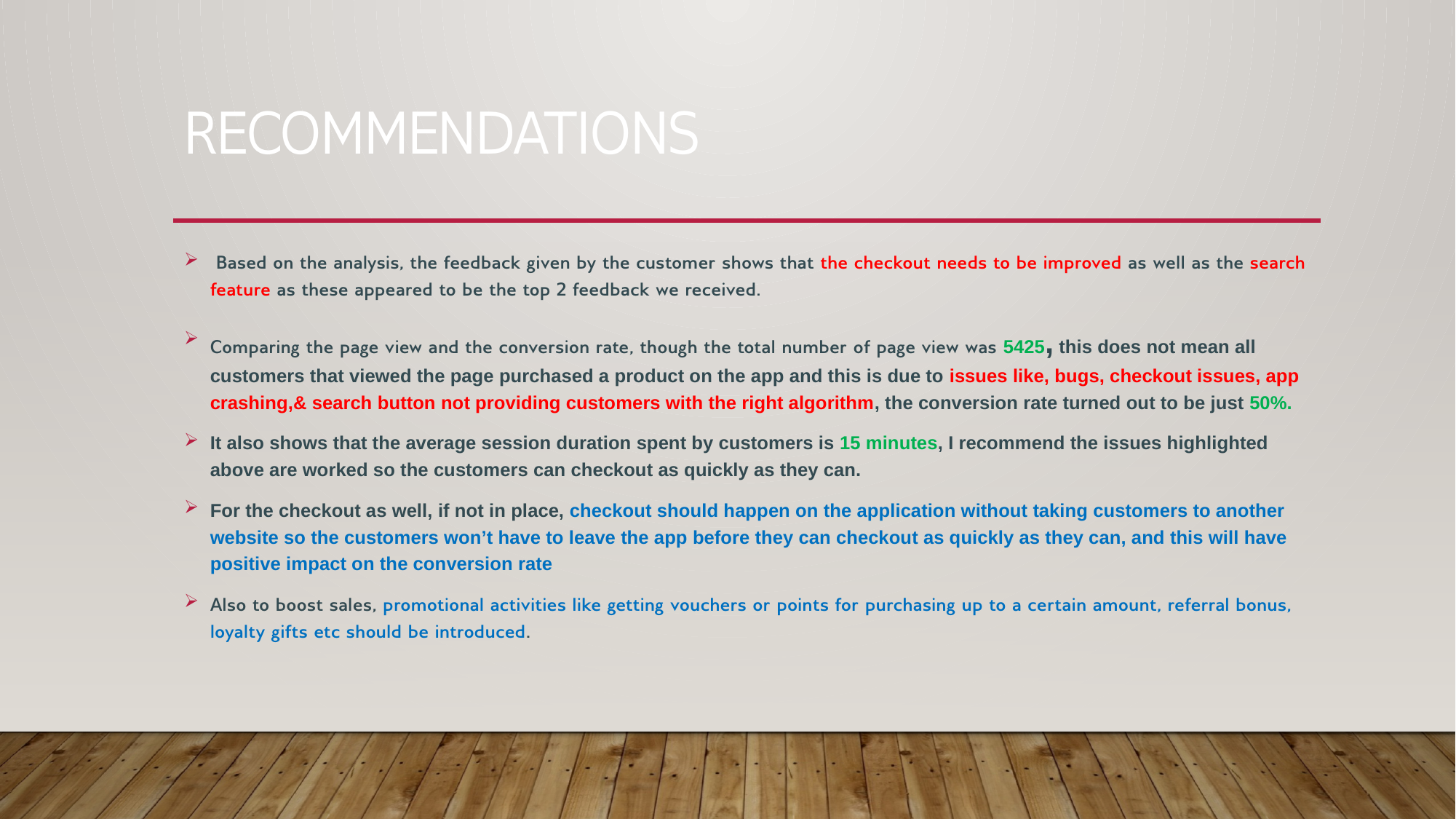

# Recommendations
 Based on the analysis, the feedback given by the customer shows that the checkout needs to be improved as well as the search feature as these appeared to be the top 2 feedback we received.
Comparing the page view and the conversion rate, though the total number of page view was 5425, this does not mean all customers that viewed the page purchased a product on the app and this is due to issues like, bugs, checkout issues, app crashing,& search button not providing customers with the right algorithm, the conversion rate turned out to be just 50%.
It also shows that the average session duration spent by customers is 15 minutes, I recommend the issues highlighted above are worked so the customers can checkout as quickly as they can.
For the checkout as well, if not in place, checkout should happen on the application without taking customers to another website so the customers won’t have to leave the app before they can checkout as quickly as they can, and this will have positive impact on the conversion rate
Also to boost sales, promotional activities like getting vouchers or points for purchasing up to a certain amount, referral bonus, loyalty gifts etc should be introduced.